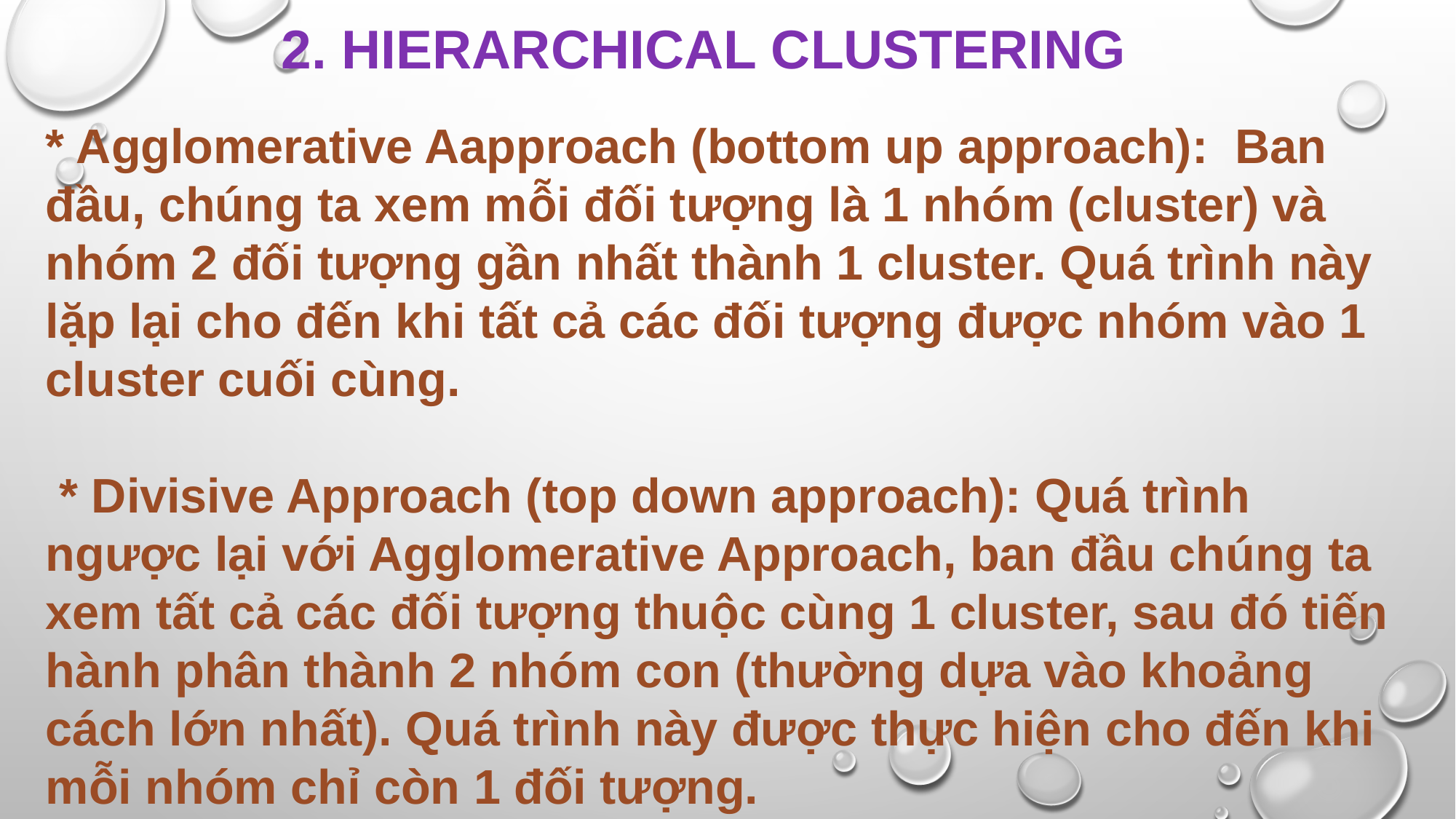

# 2. Hierarchical clustering
* Agglomerative Aapproach (bottom up approach):  Ban đầu, chúng ta xem mỗi đối tượng là 1 nhóm (cluster) và nhóm 2 đối tượng gần nhất thành 1 cluster. Quá trình này lặp lại cho đến khi tất cả các đối tượng được nhóm vào 1 cluster cuối cùng.

 * Divisive Approach (top down approach): Quá trình ngược lại với Agglomerative Approach, ban đầu chúng ta xem tất cả các đối tượng thuộc cùng 1 cluster, sau đó tiến hành phân thành 2 nhóm con (thường dựa vào khoảng cách lớn nhất). Quá trình này được thực hiện cho đến khi mỗi nhóm chỉ còn 1 đối tượng.